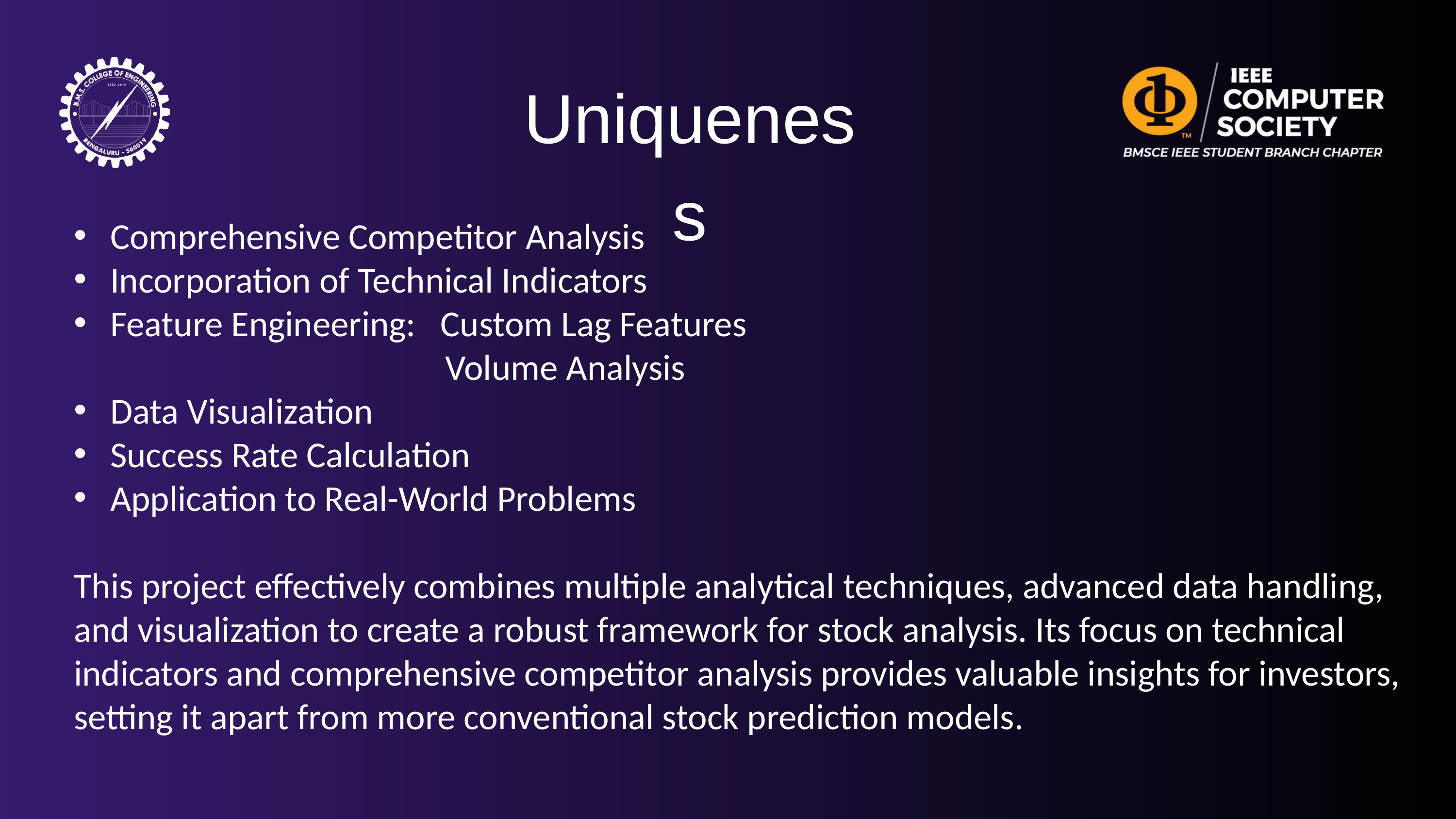

Uniqueness
Comprehensive Competitor Analysis
Incorporation of Technical Indicators
Feature Engineering:   Custom Lag Features
                                             Volume Analysis
Data Visualization
Success Rate Calculation
Application to Real-World Problems

This project effectively combines multiple analytical techniques, advanced data handling, and visualization to create a robust framework for stock analysis. Its focus on technical indicators and comprehensive competitor analysis provides valuable insights for investors, setting it apart from more conventional stock prediction models.